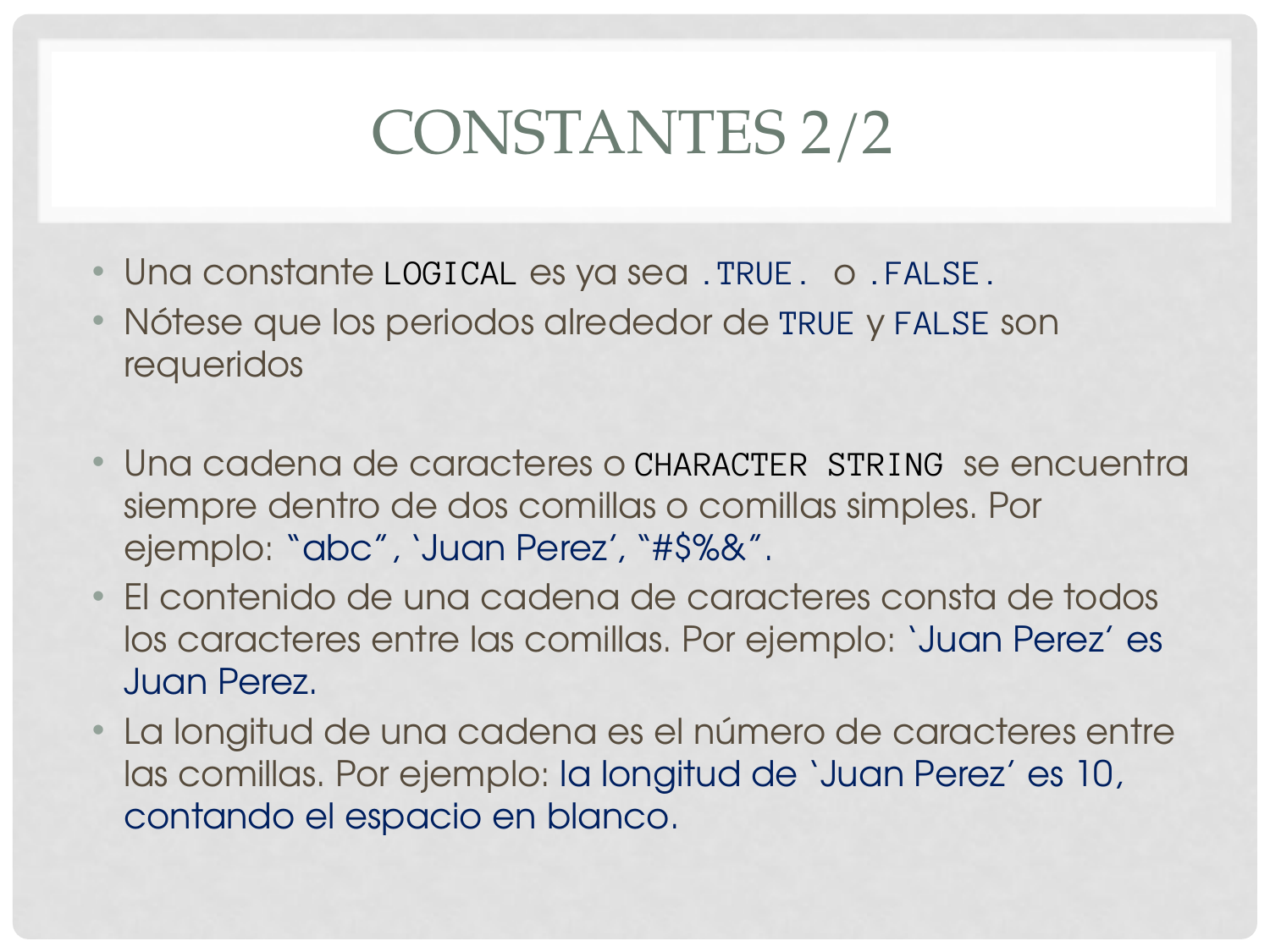

# Constantes 2/2
Una constante LOGICAL es ya sea .TRUE. o .FALSE.
Nótese que los periodos alrededor de TRUE y FALSE son requeridos

Una cadena de caracteres o CHARACTER STRING se encuentra siempre dentro de dos comillas o comillas simples. Por ejemplo: “abc”, ‘Juan Perez’, “#$%&”.
El contenido de una cadena de caracteres consta de todos los caracteres entre las comillas. Por ejemplo: ‘Juan Perez’ es Juan Perez.
La longitud de una cadena es el número de caracteres entre las comillas. Por ejemplo: la longitud de ‘Juan Perez’ es 10, contando el espacio en blanco.